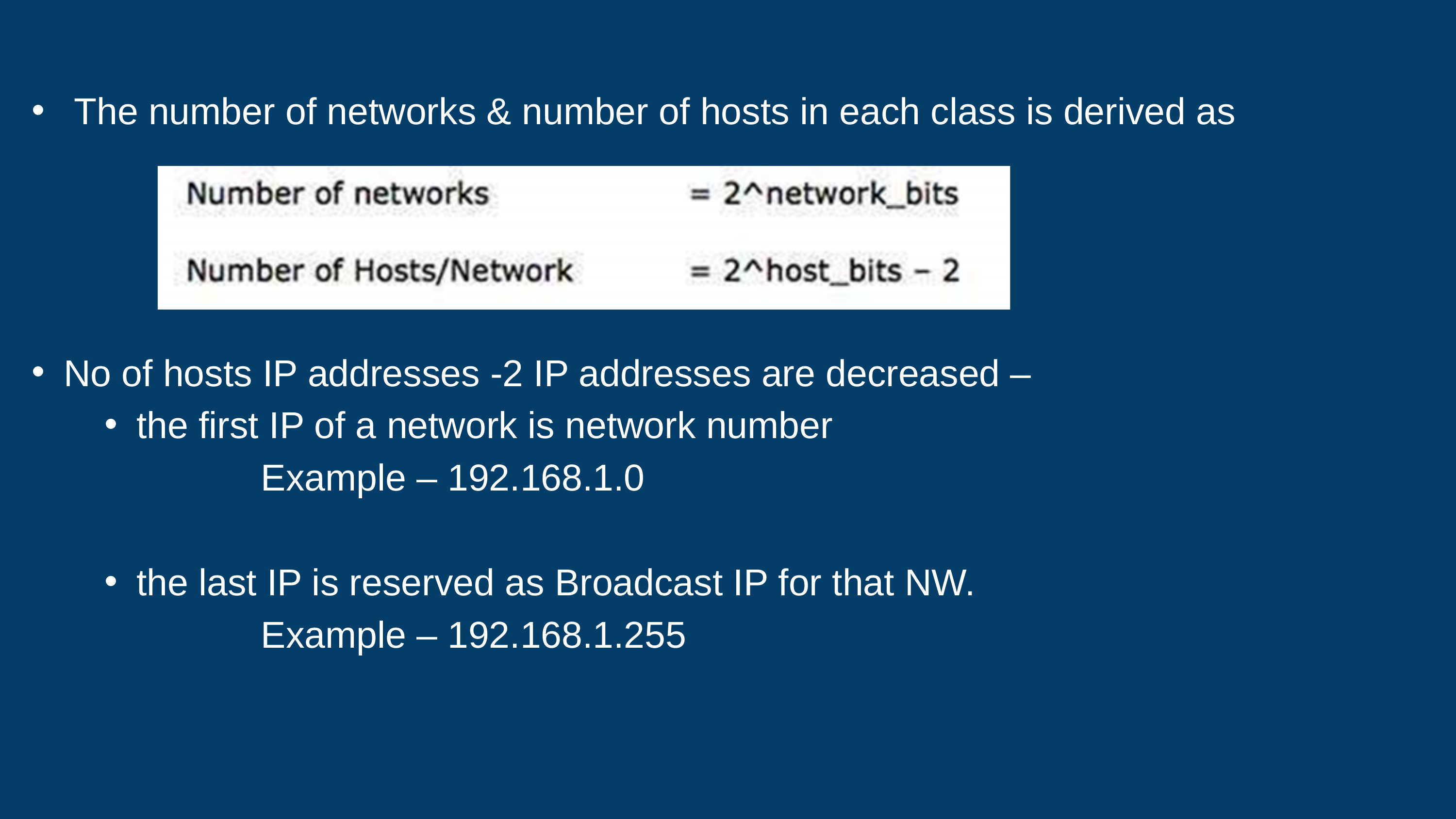

The number of networks & number of hosts in each class is derived as

No of hosts IP addresses -2 IP addresses are decreased –
the first IP of a network is network number
               Example – 192.168.1.0

the last IP is reserved as Broadcast IP for that NW.
               Example – 192.168.1.255